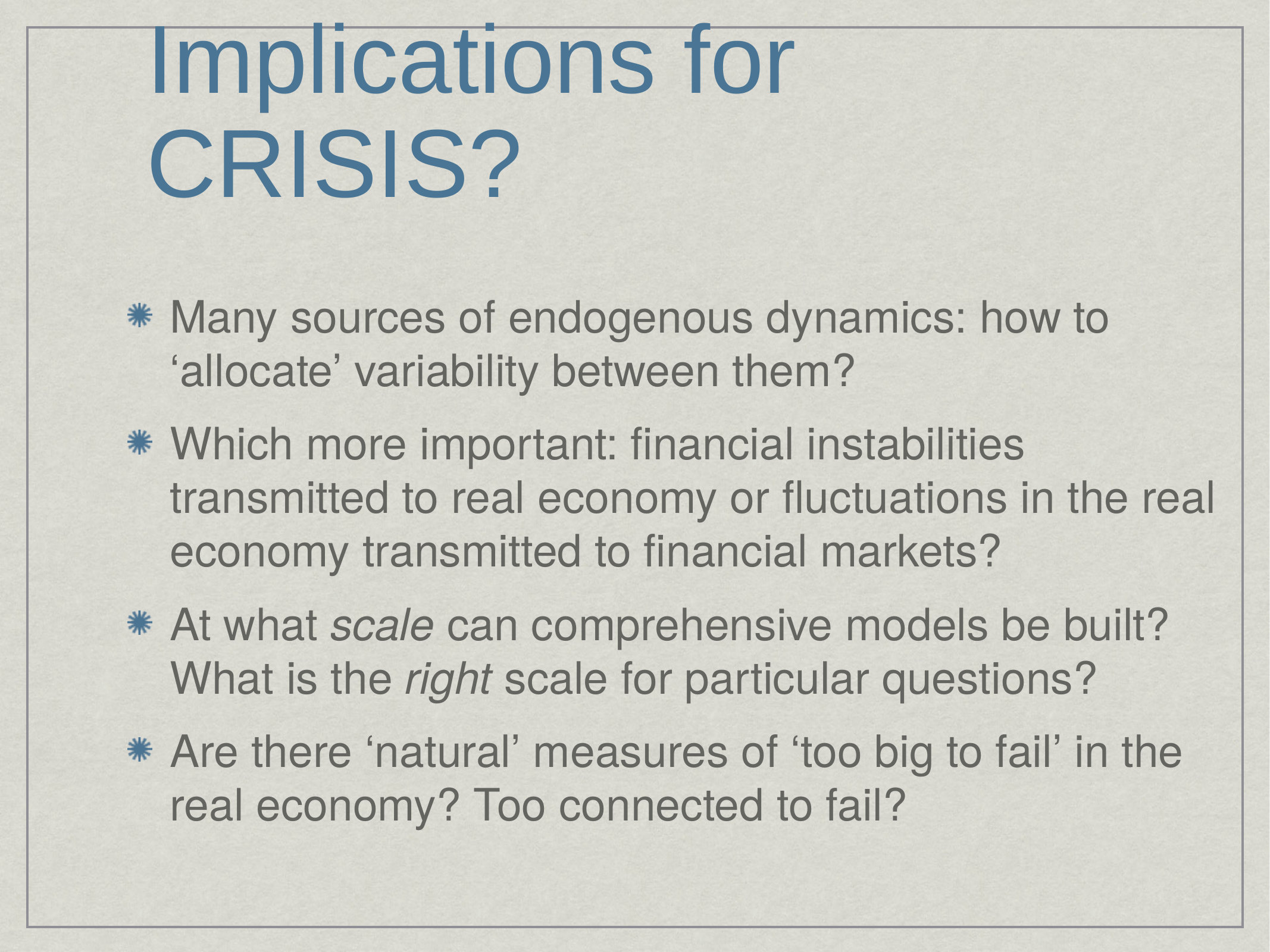

# Implications for CRISIS?
Many sources of endogenous dynamics: how to ‘allocate’ variability between them?
Which more important: financial instabilities transmitted to real economy or fluctuations in the real economy transmitted to financial markets?
At what scale can comprehensive models be built? What is the right scale for particular questions?
Are there ‘natural’ measures of ‘too big to fail’ in the real economy? Too connected to fail?